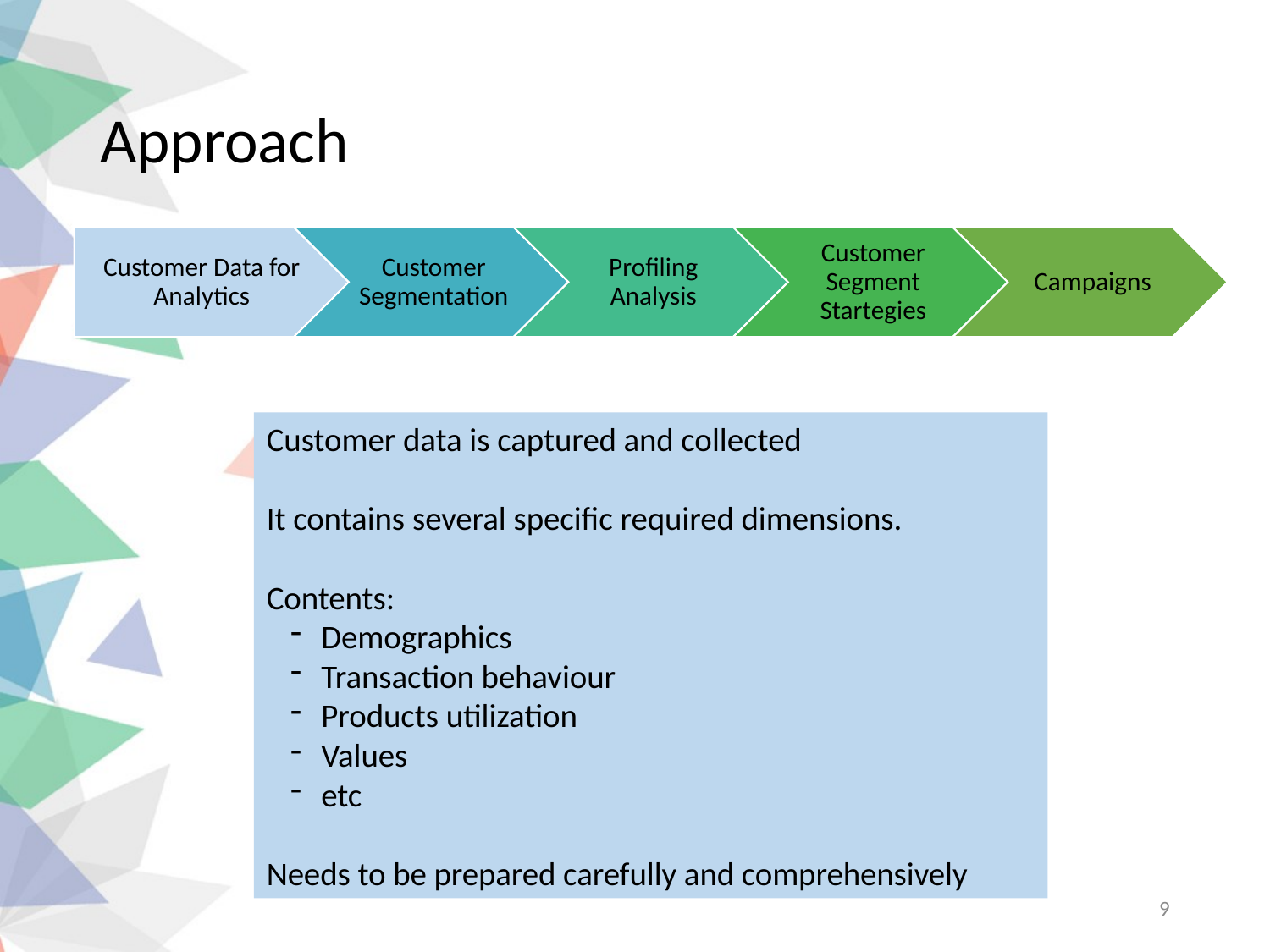

# Approach
Customer Data for Analytics
Customer Segmentation
Profiling Analysis
Customer Segment Startegies
Campaigns
Customer data is captured and collected

It contains several specific required dimensions.

Contents:
Demographics
Transaction behaviour
Products utilization
Values
etc

Needs to be prepared carefully and comprehensively
9